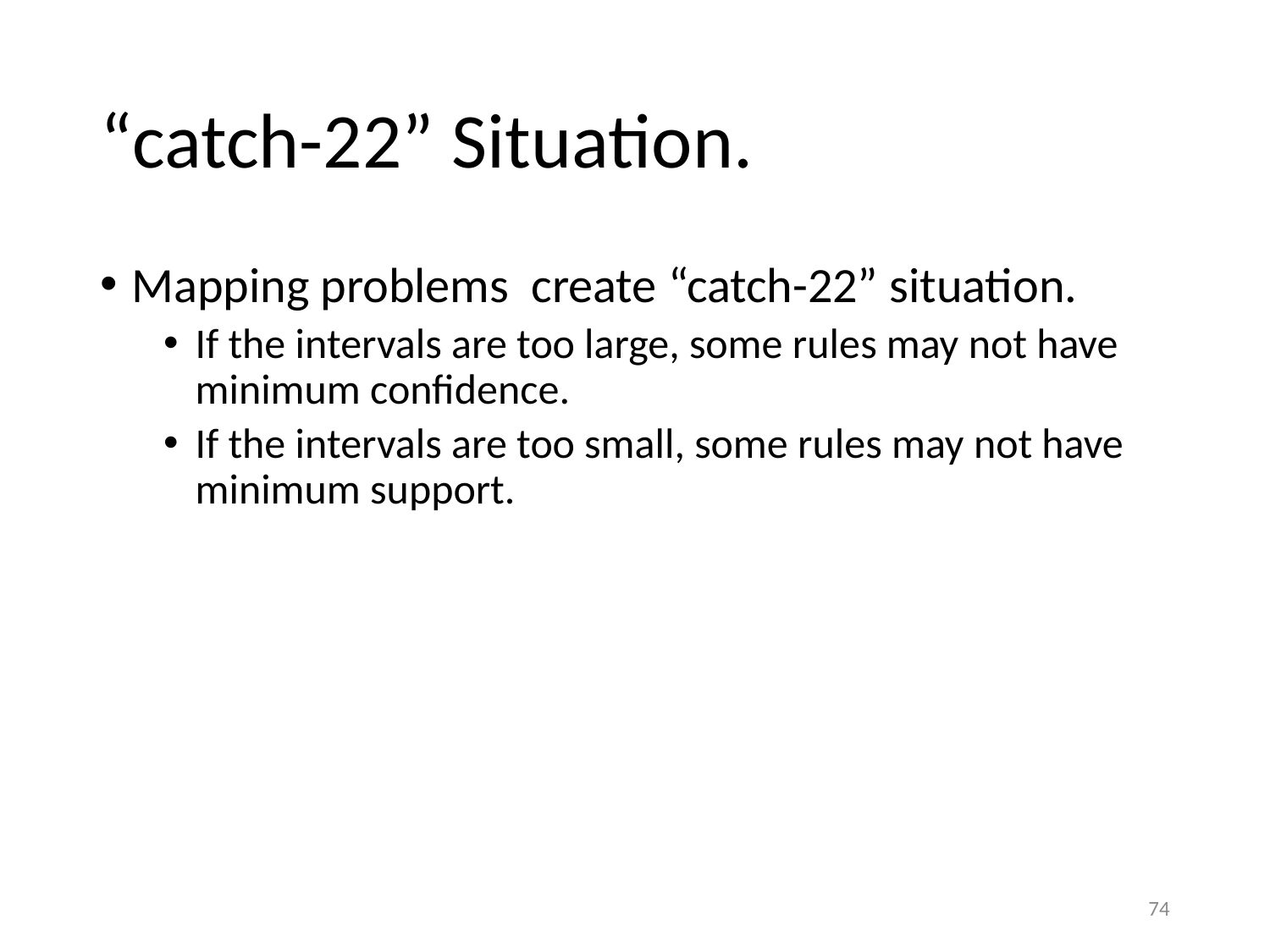

# “catch-22” Situation.
Mapping problems  create “catch-22” situation.
If the intervals are too large, some rules may not have minimum confidence.
If the intervals are too small, some rules may not have minimum support.
74